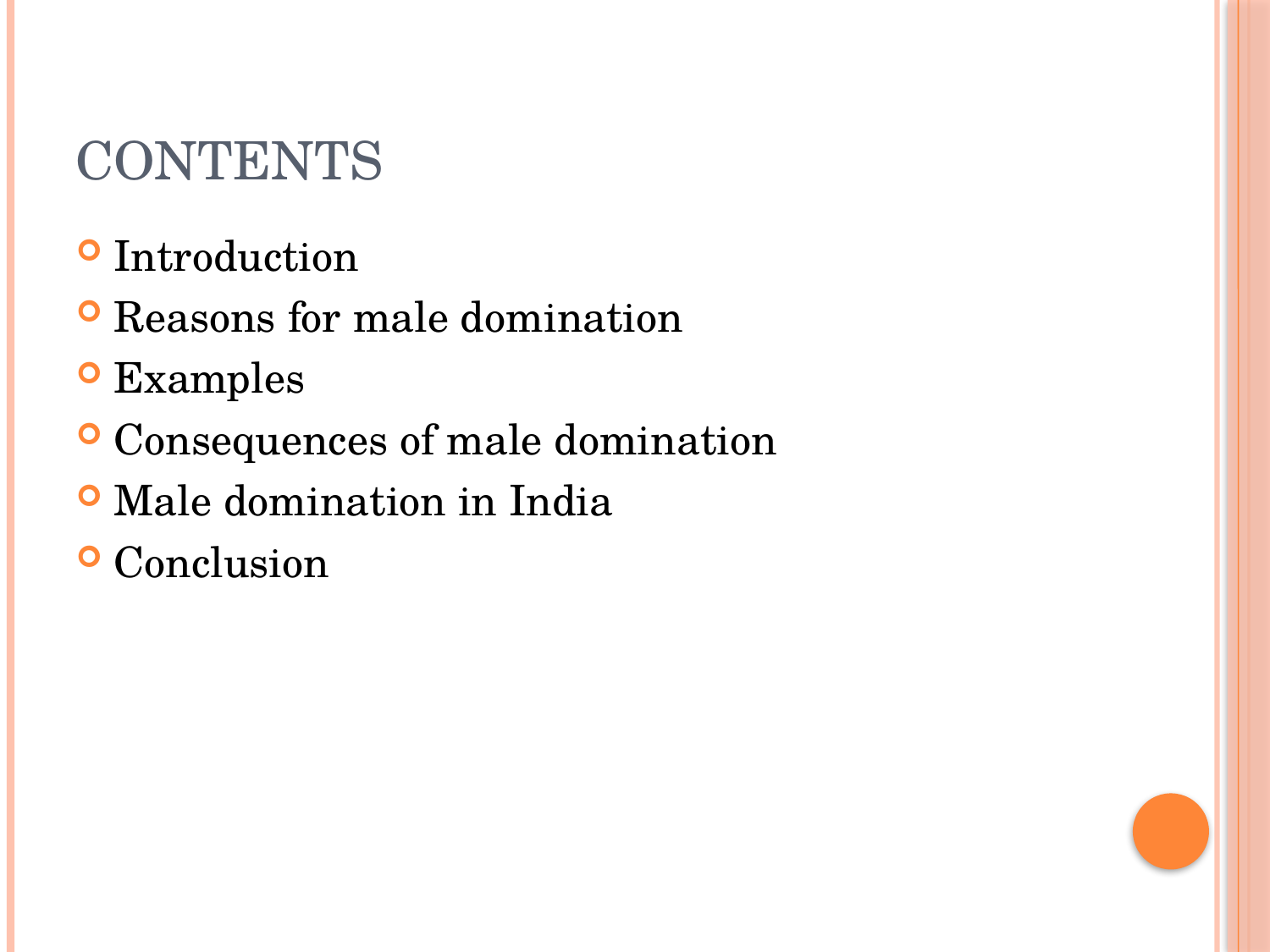

# CONTENTS
Introduction
Reasons for male domination
Examples
Consequences of male domination
Male domination in India
Conclusion